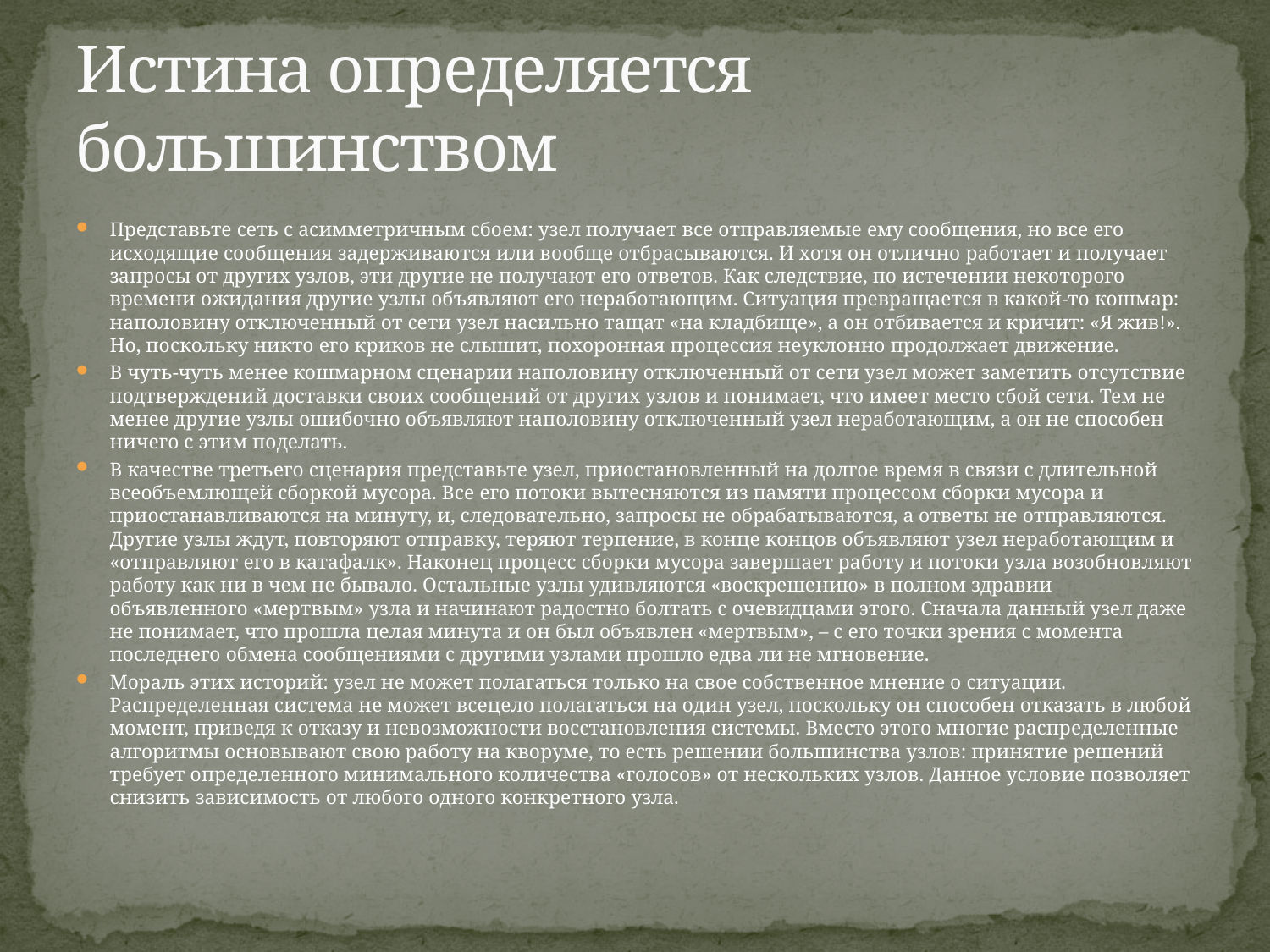

# Истина определяется большинством
Представьте сеть с асимметричным сбоем: узел получает все отправляемые ему сообщения, но все его исходящие сообщения задерживаются или вообще отбрасываются. И хотя он отлично работает и получает запросы от других узлов, эти другие не получают его ответов. Как следствие, по истечении некоторого времени ожидания другие узлы объявляют его неработающим. Ситуация превращается в какой-то кошмар: наполовину отключенный от сети узел насильно тащат «на кладбище», а он отбивается и кричит: «Я жив!». Но, поскольку никто его криков не слышит, похоронная процессия неуклонно продолжает движение.
В чуть-чуть менее кошмарном сценарии наполовину отключенный от сети узел может заметить отсутствие подтверждений доставки своих сообщений от других узлов и понимает, что имеет место сбой сети. Тем не менее другие узлы ошибочно объявляют наполовину отключенный узел неработающим, а он не способен ничего с этим поделать.
В качестве третьего сценария представьте узел, приостановленный на долгое время в связи с длительной всеобъемлющей сборкой мусора. Все его потоки вытесняются из памяти процессом сборки мусора и приостанавливаются на минуту, и, следовательно, запросы не обрабатываются, а ответы не отправляются. Другие узлы ждут, повторяют отправку, теряют терпение, в конце концов объявляют узел неработающим и «отправляют его в катафалк». Наконец процесс сборки мусора завершает работу и потоки узла возобновляют работу как ни в чем не бывало. Остальные узлы удивляются «воскрешению» в полном здравии объявленного «мертвым» узла и начинают радостно болтать с очевидцами этого. Сначала данный узел даже не понимает, что прошла целая минута и он был объявлен «мертвым», – с его точки зрения с момента последнего обмена сообщениями с другими узлами прошло едва ли не мгновение.
Мораль этих историй: узел не может полагаться только на свое собственное мнение о ситуации. Распределенная система не может всецело полагаться на один узел, поскольку он способен отказать в любой момент, приведя к отказу и невозможности восстановления системы. Вместо этого многие распределенные алгоритмы основывают свою работу на кворуме, то есть решении большинства узлов: принятие решений требует определенного минимального количества «голосов» от нескольких узлов. Данное условие позволяет снизить зависимость от любого одного конкретного узла.